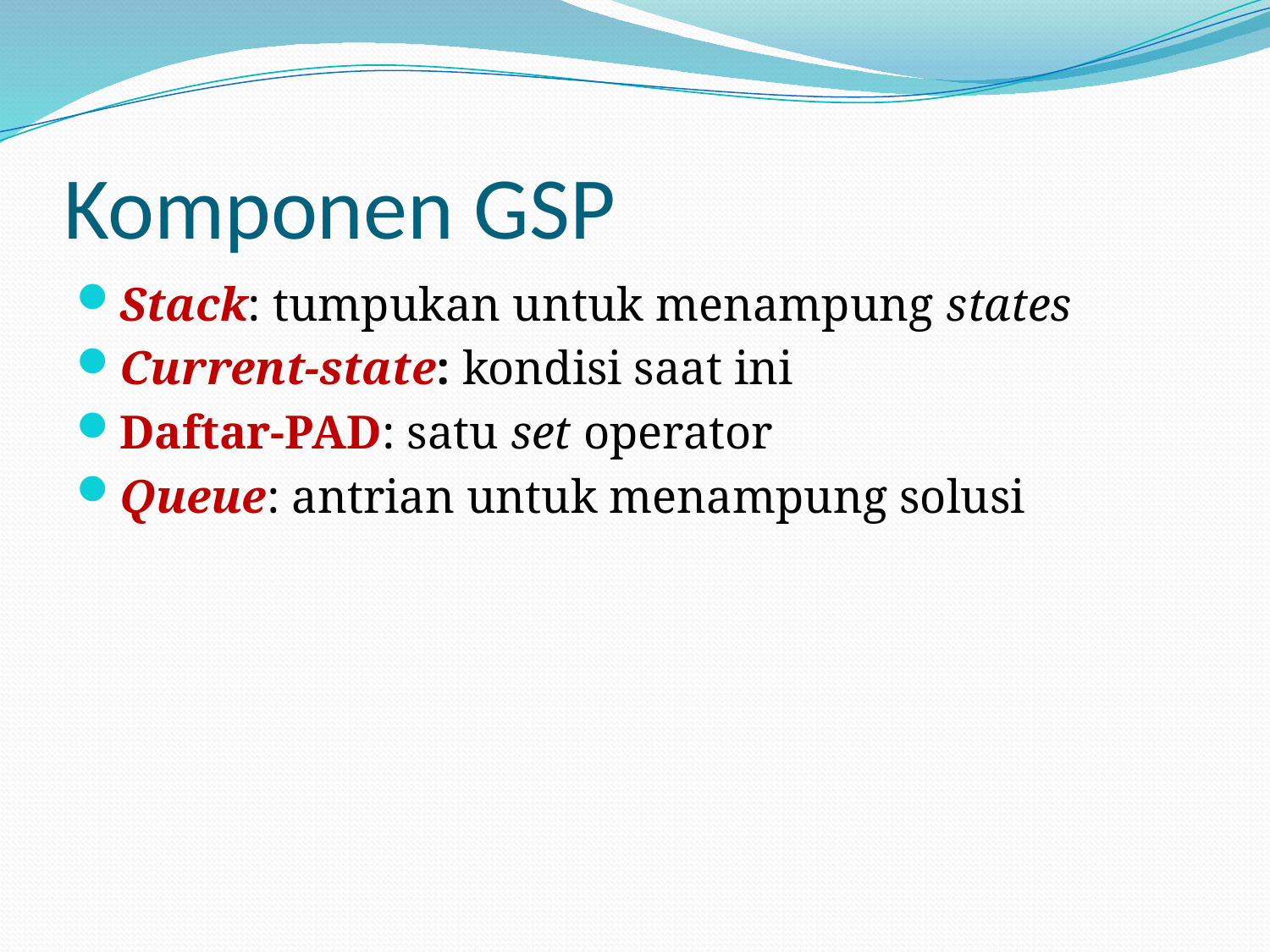

# Komponen GSP
Stack: tumpukan untuk menampung states
Current-state: kondisi saat ini
Daftar-PAD: satu set operator
Queue: antrian untuk menampung solusi